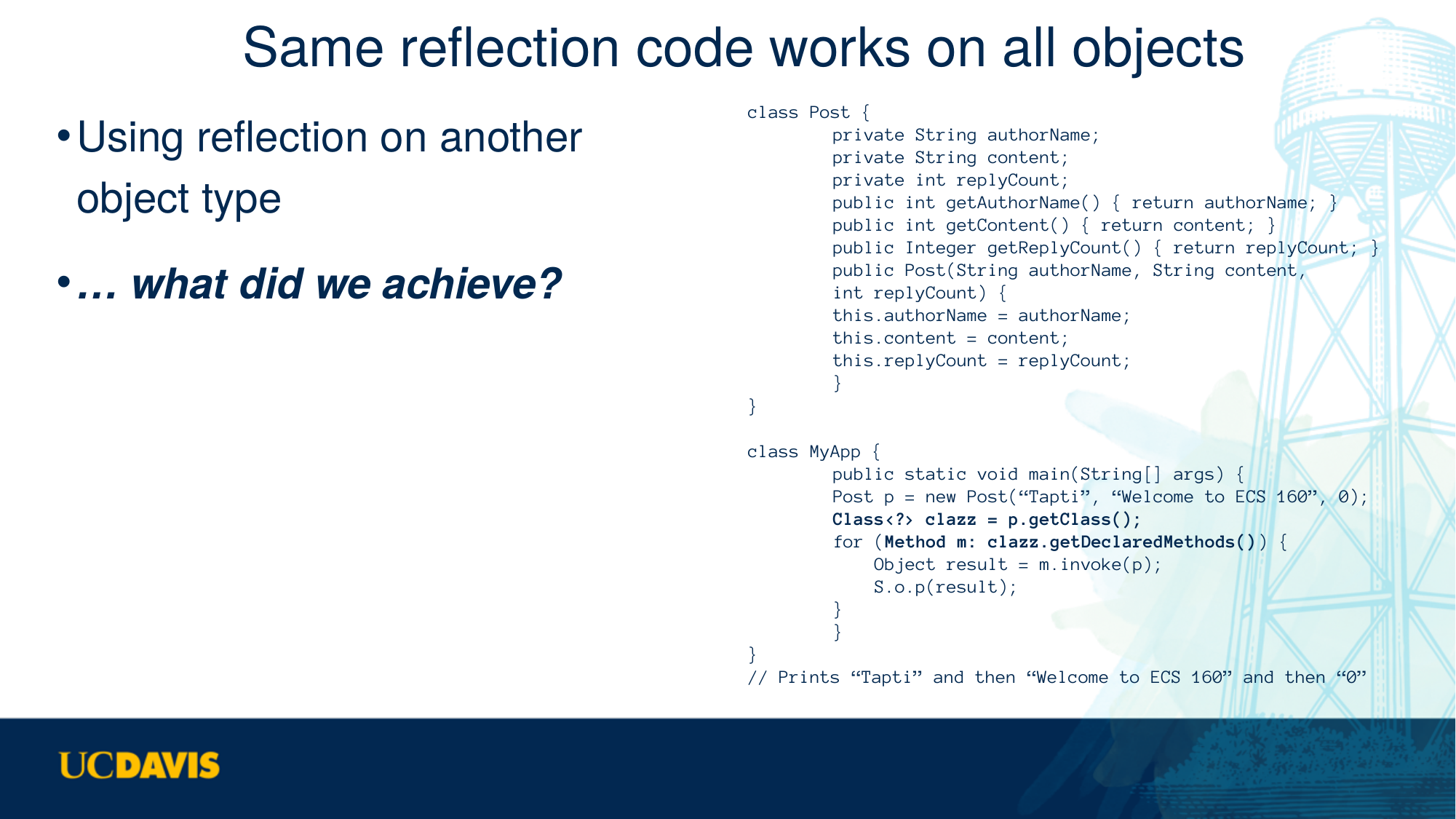

# Same reflection code works on all objects
Using reflection on another object type
… what did we achieve?
class Post {
	private String authorName;
	private String content;
	private int replyCount;
	public int getAuthorName() { return authorName; }
	public int getContent() { return content; }
	public Integer getReplyCount() { return replyCount; }
	public Post(String authorName, String content,
		int replyCount) {
		this.authorName = authorName;
		this.content = content;
		this.replyCount = replyCount;
	}
}

class MyApp {
	public static void main(String[] args) {
		Post p = new Post(“Tapti”, “Welcome to ECS 160”, 0);
		Class<?> clazz = p.getClass();
		for (Method m: clazz.getDeclaredMethods()) {
		    Object result = m.invoke(p);
		    S.o.p(result);
		}
	}
}
// Prints “Tapti” and then “Welcome to ECS 160” and then “0”